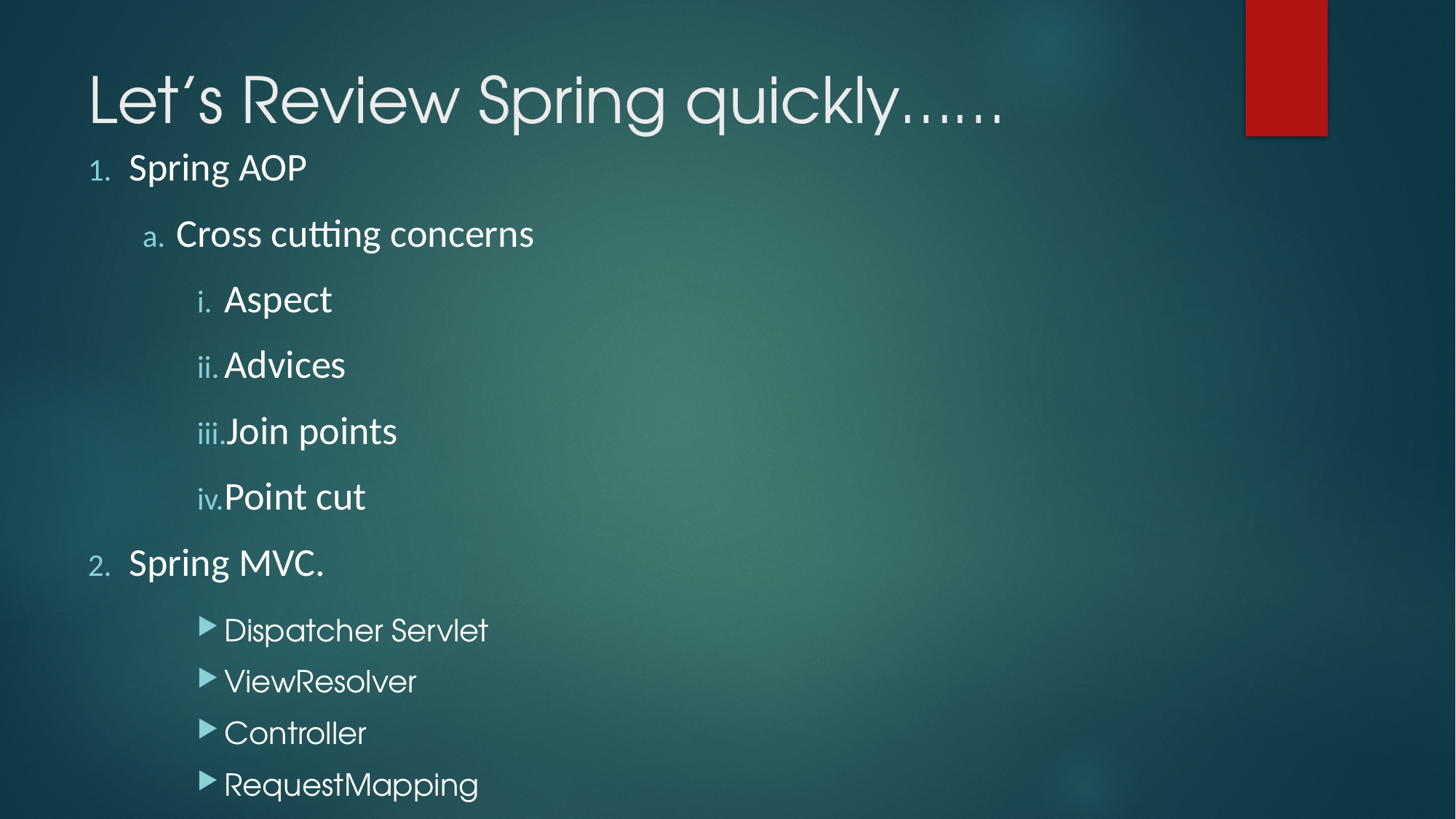

# Let’s Review Spring quickly……
Spring AOP
Cross cutting concerns
Aspect
Advices
Join points
Point cut
Spring MVC.
Dispatcher Servlet
ViewResolver
Controller
RequestMapping